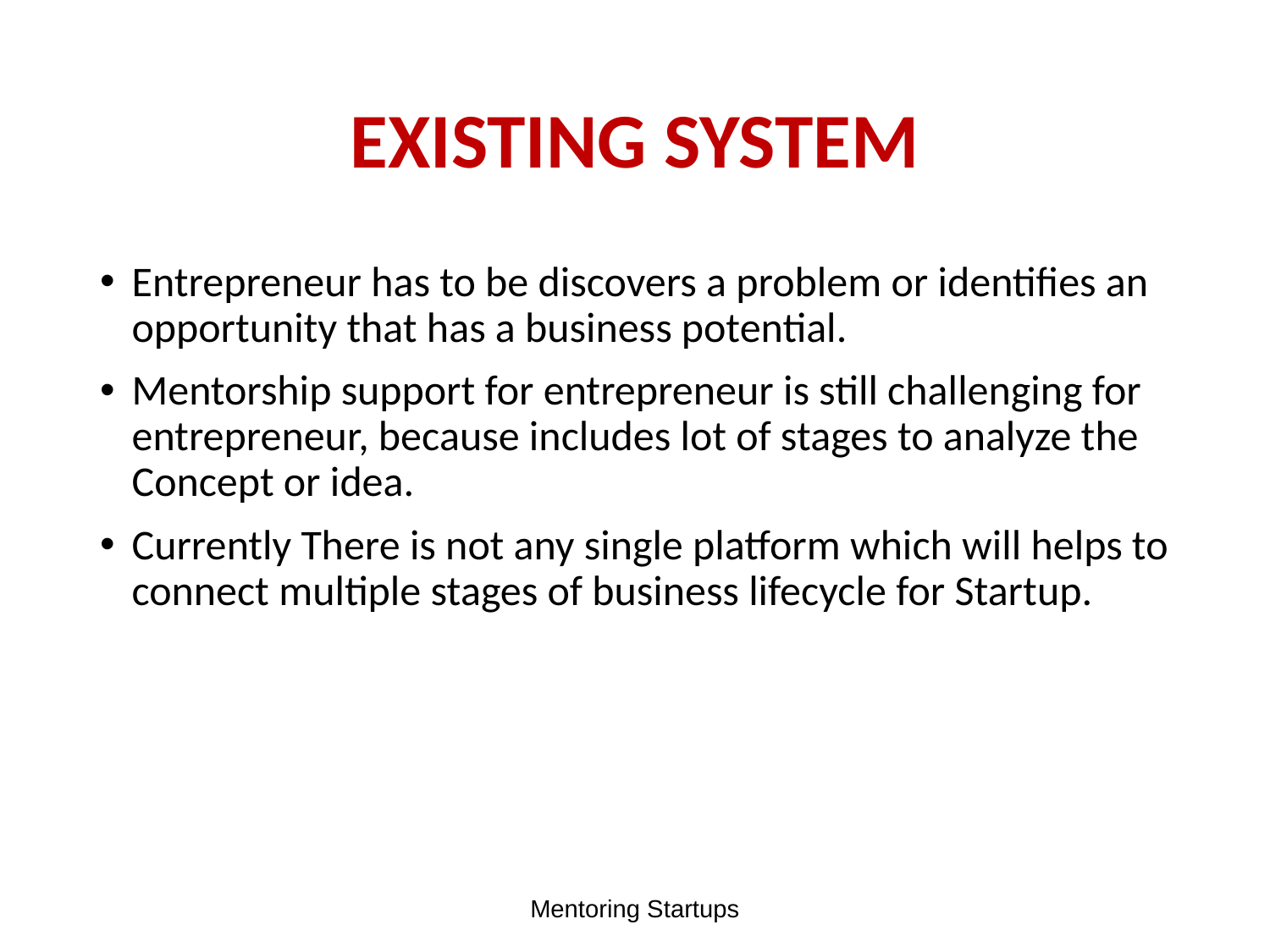

# EXISTING SYSTEM
Entrepreneur has to be discovers a problem or identifies an opportunity that has a business potential.
Mentorship support for entrepreneur is still challenging for entrepreneur, because includes lot of stages to analyze the Concept or idea.
Currently There is not any single platform which will helps to connect multiple stages of business lifecycle for Startup.

Mentoring Startups